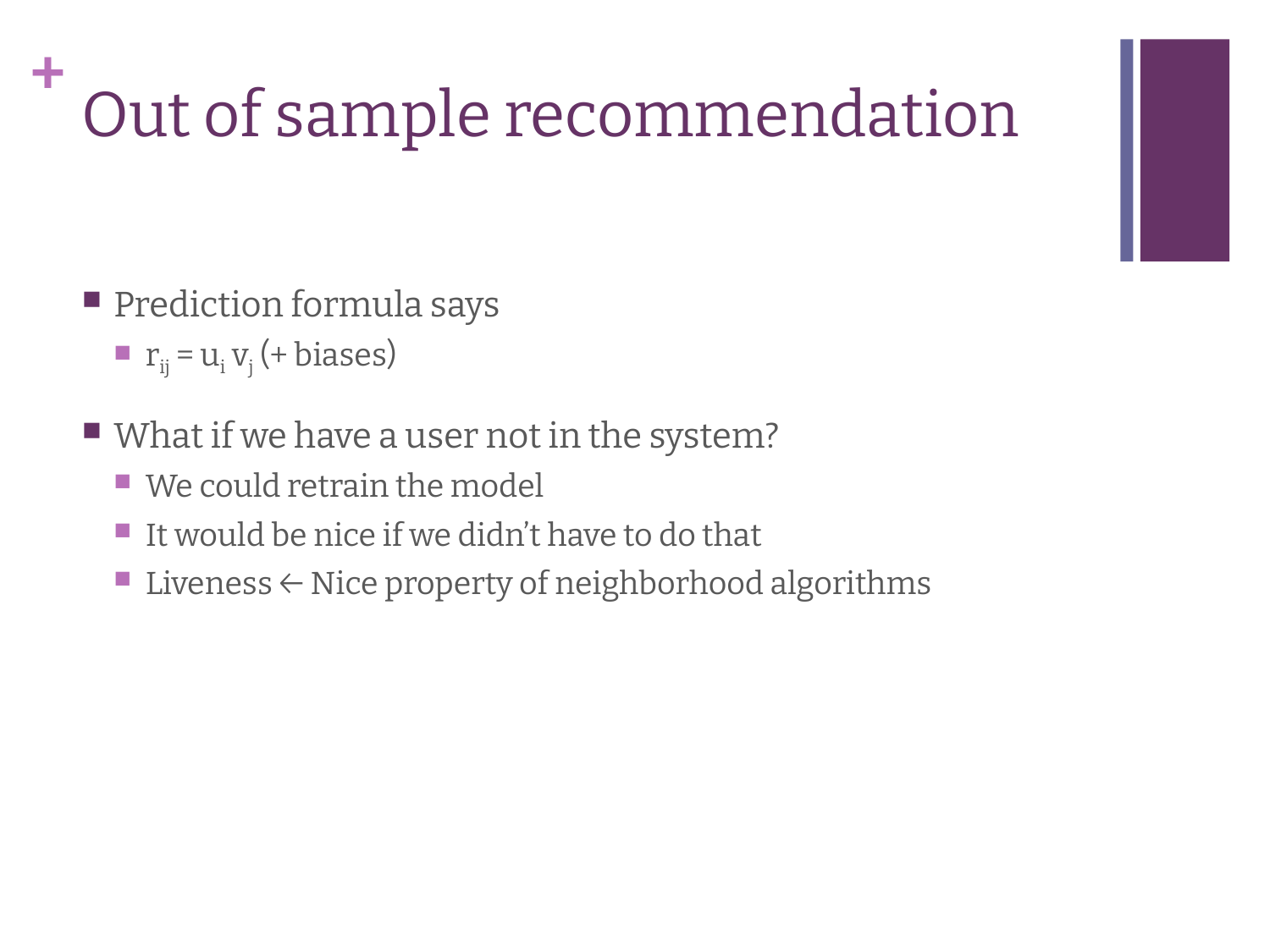

# Out of sample recommendation
Prediction formula says
rij = ui vj (+ biases)
What if we have a user not in the system?
We could retrain the model
It would be nice if we didn’t have to do that
Liveness ← Nice property of neighborhood algorithms